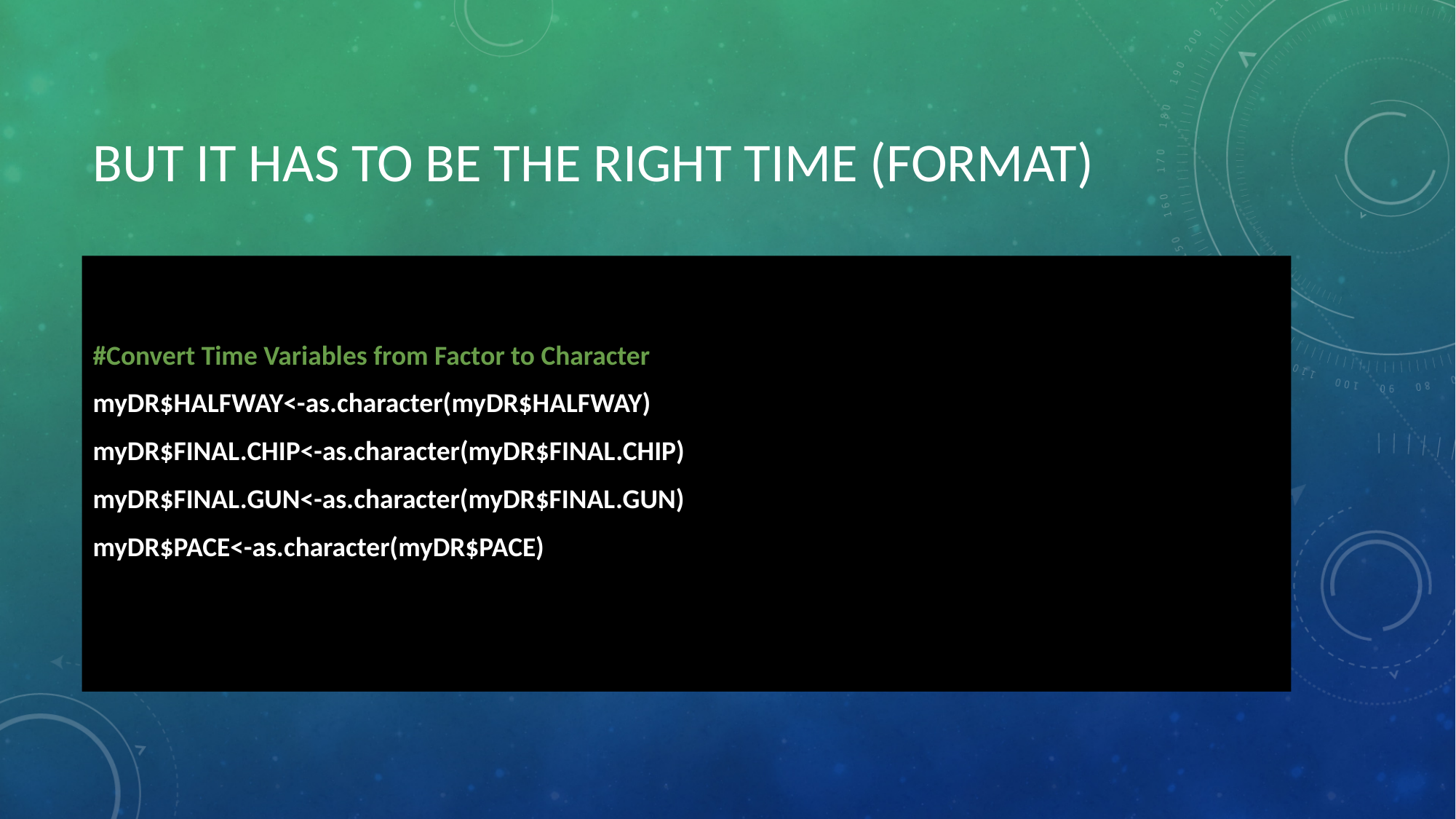

# BUT IT has to be the right time (FORMAT)
#Convert Time Variables from Factor to Character
myDR$HALFWAY<-as.character(myDR$HALFWAY)
myDR$FINAL.CHIP<-as.character(myDR$FINAL.CHIP)
myDR$FINAL.GUN<-as.character(myDR$FINAL.GUN)
myDR$PACE<-as.character(myDR$PACE)